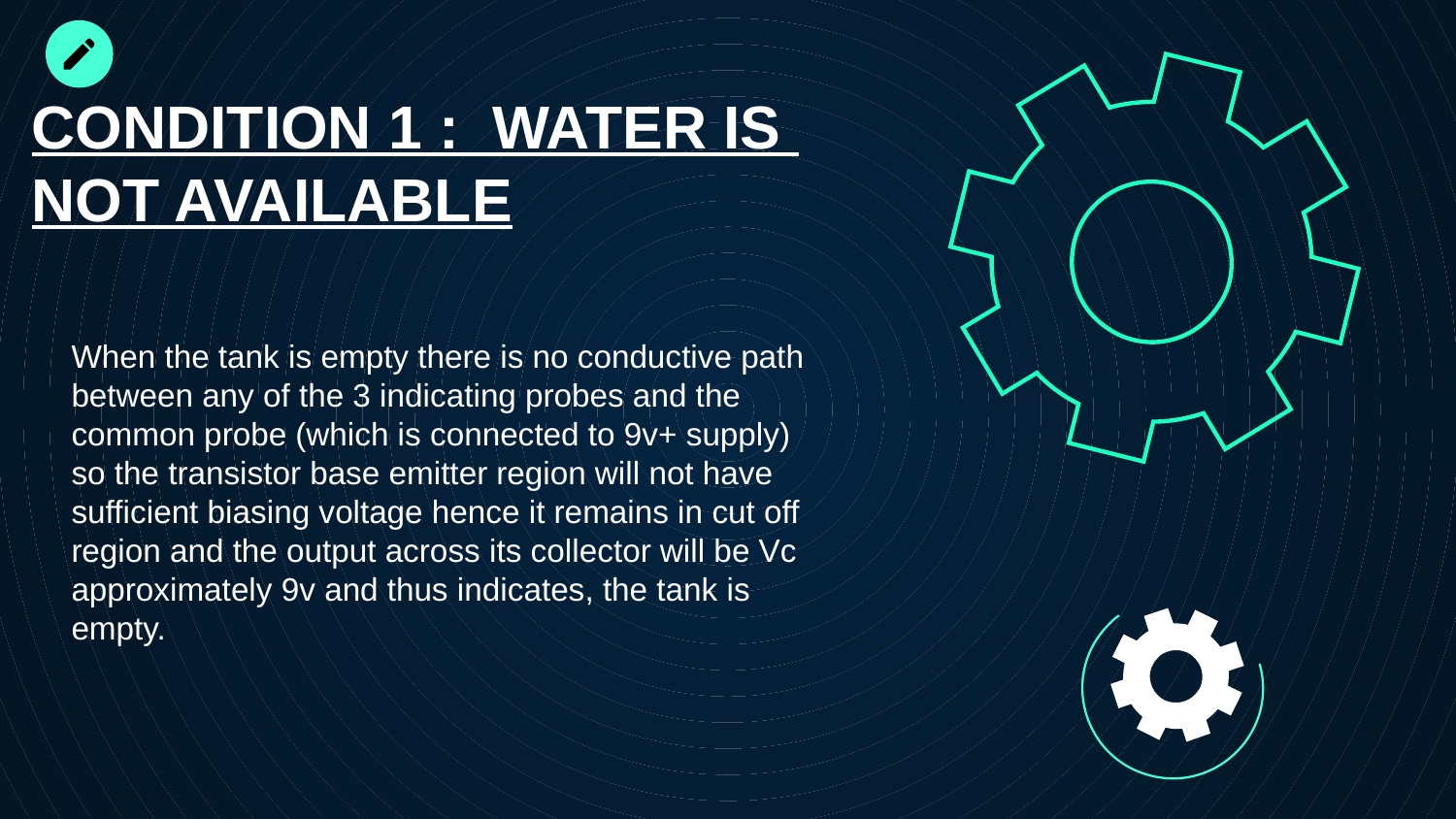

# CONDITION 1 :  WATER IS NOT AVAILABLE
When the tank is empty there is no conductive path between any of the 3 indicating probes and the common probe (which is connected to 9v+ supply) so the transistor base emitter region will not have sufficient biasing voltage hence it remains in cut off region and the output across its collector will be Vc approximately 9v and thus indicates, the tank is empty.